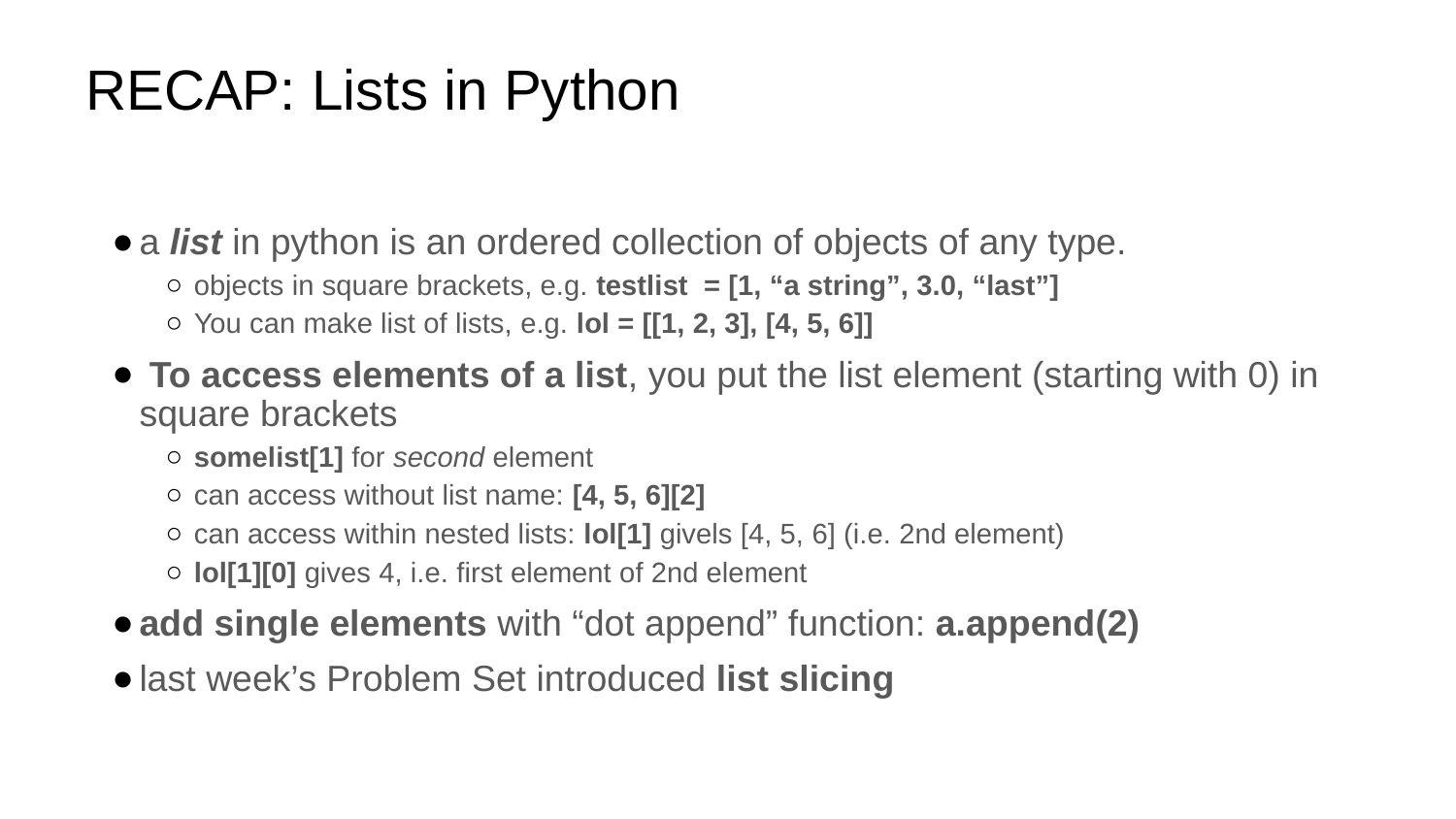

# RECAP: Lists in Python
a list in python is an ordered collection of objects of any type.
objects in square brackets, e.g. testlist  = [1, “a string”, 3.0, “last”]
You can make list of lists, e.g. lol = [[1, 2, 3], [4, 5, 6]]
 To access elements of a list, you put the list element (starting with 0) in square brackets
somelist[1] for second element
can access without list name: [4, 5, 6][2]
can access within nested lists: lol[1] givels [4, 5, 6] (i.e. 2nd element)
lol[1][0] gives 4, i.e. first element of 2nd element
add single elements with “dot append” function: a.append(2)
last week’s Problem Set introduced list slicing